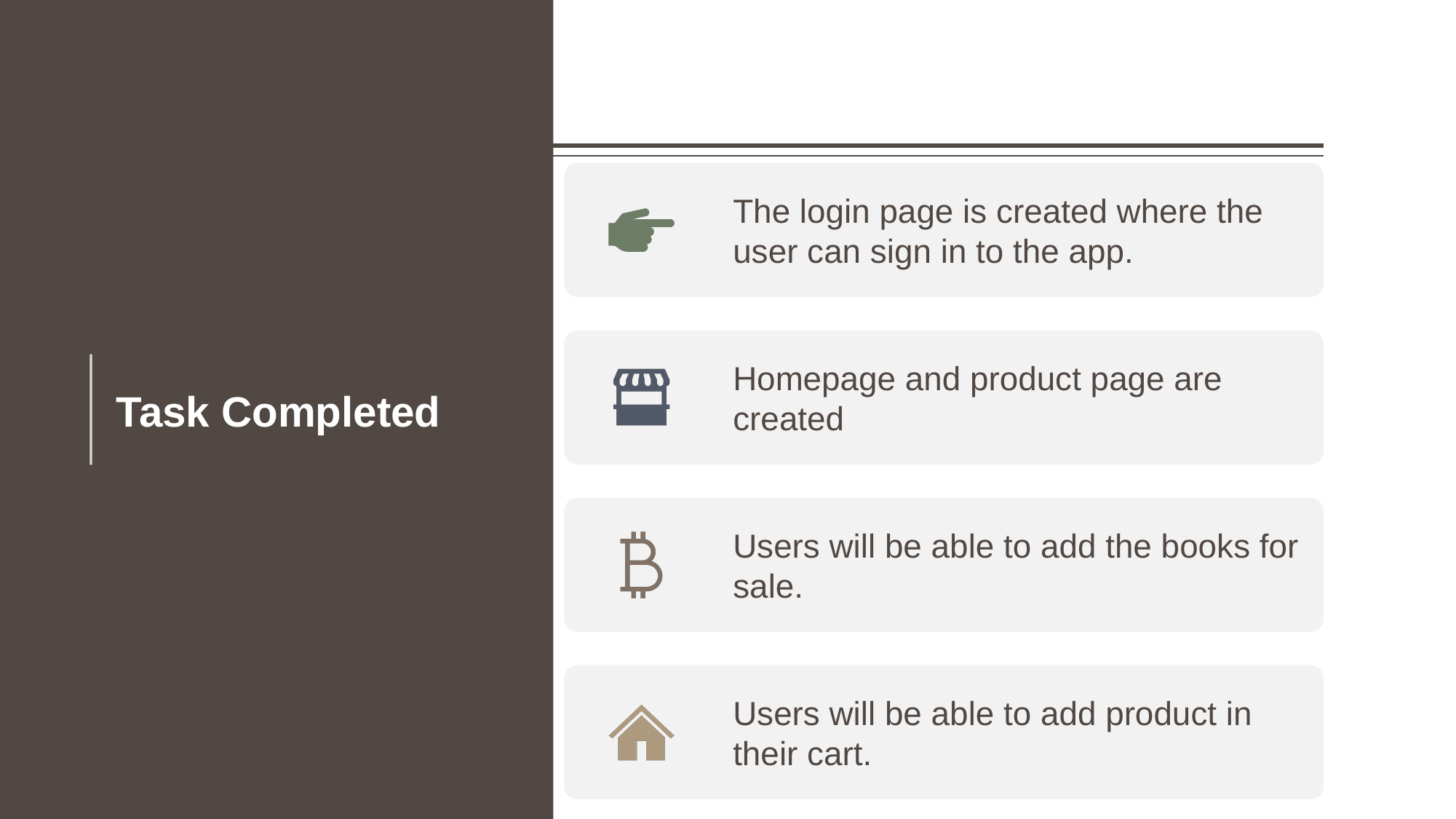

The login page is created where the user can sign in to the app.
Homepage and product page are created
Users will be able to add the books for sale.
Users will be able to add product in their cart.
# Task Completed